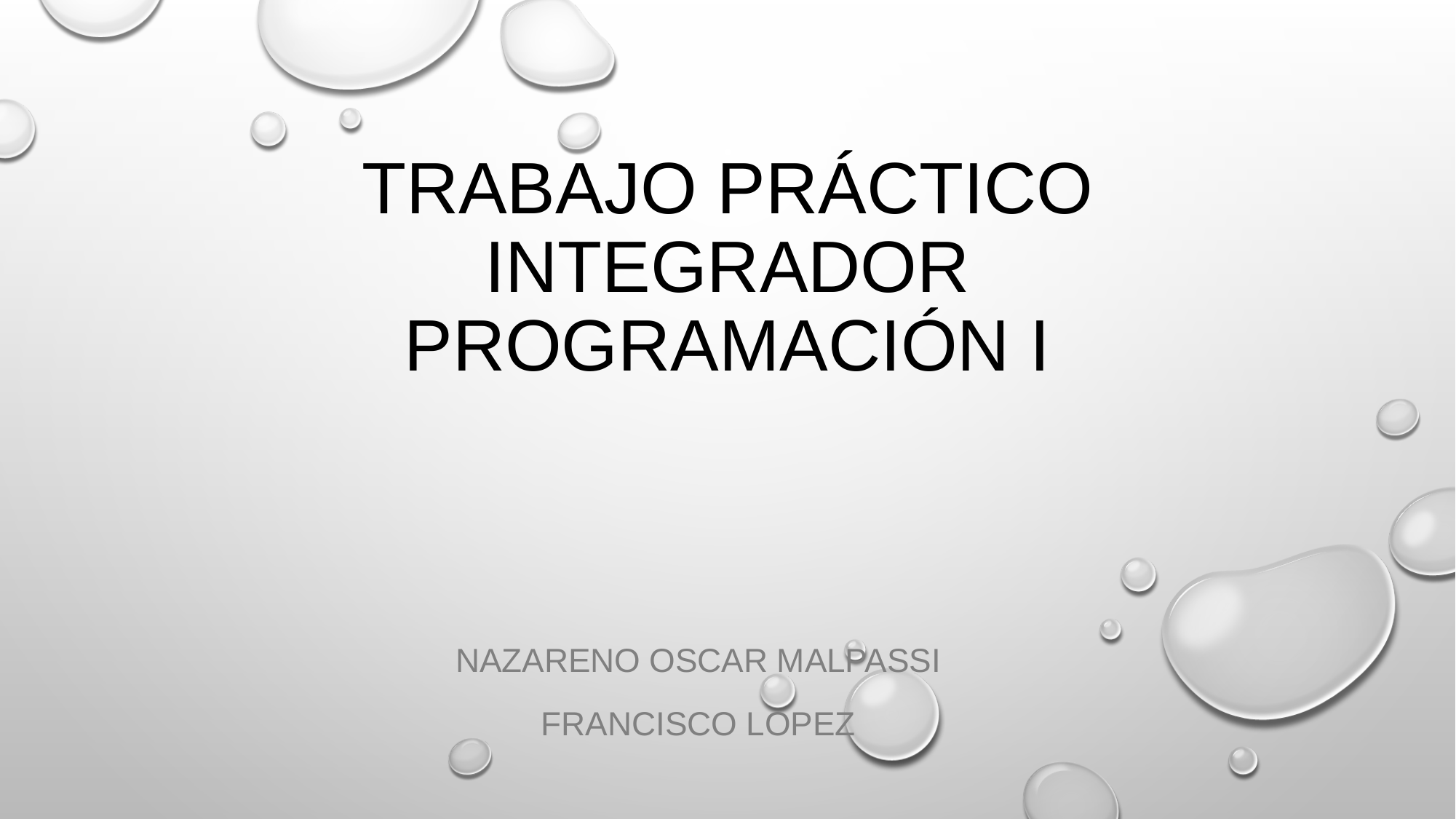

# Trabajo práctico integrador programación i
Nazareno Oscar Malpassi
Francisco lopez